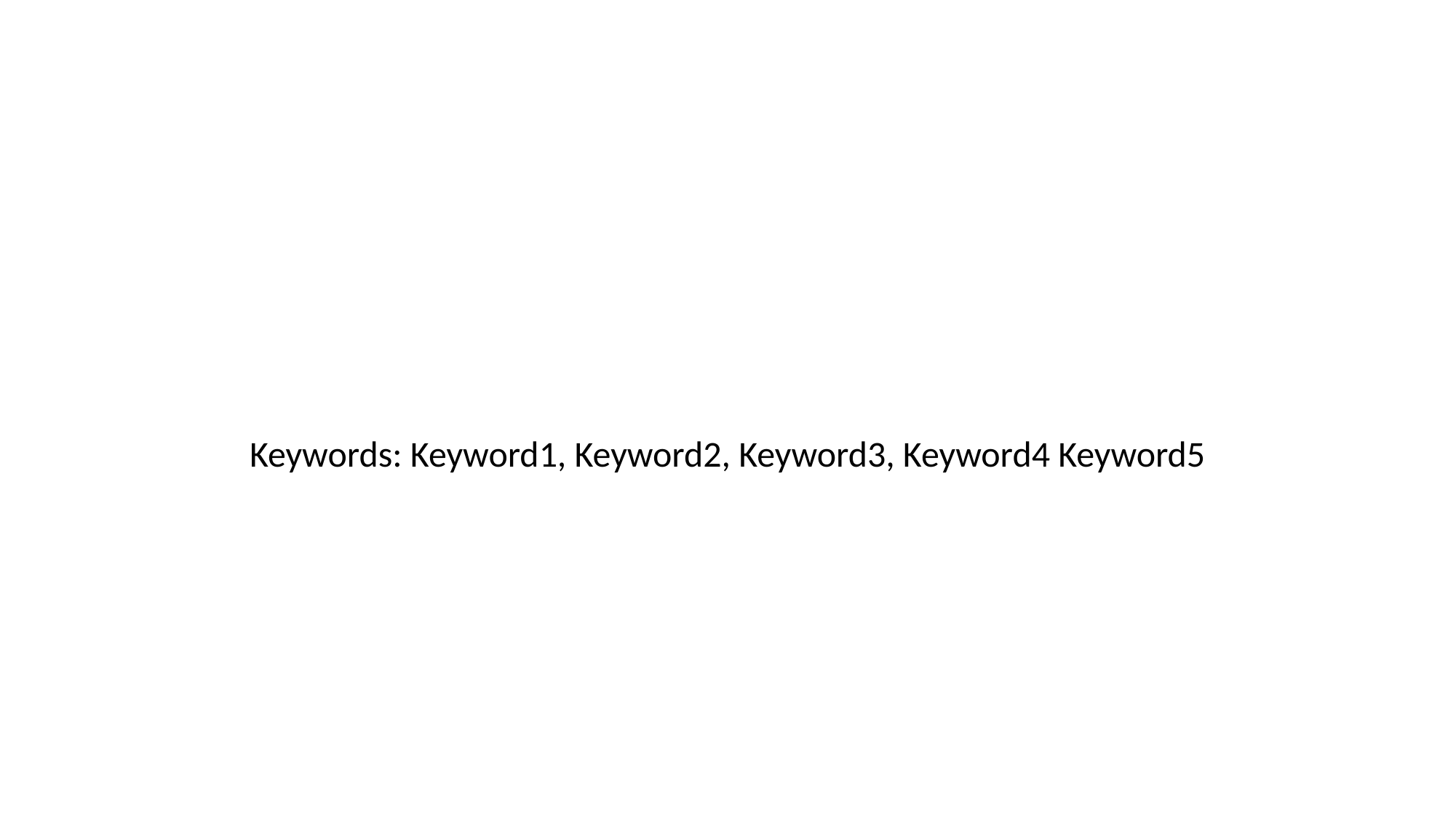

#
Keywords: Keyword1, Keyword2, Keyword3, Keyword4 Keyword5